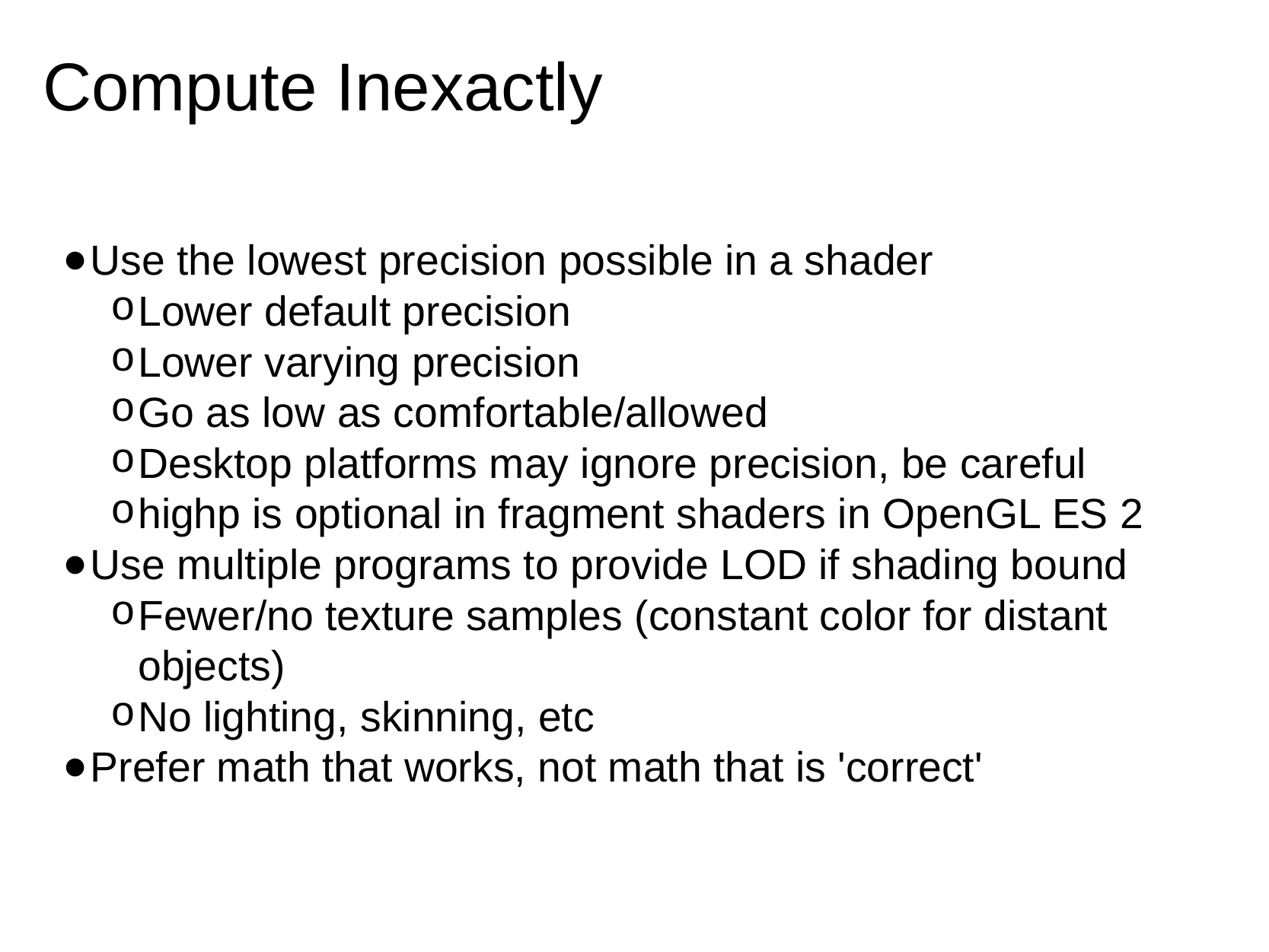

# Compute Inexactly
Use the lowest precision possible in a shader
Lower default precision
Lower varying precision
Go as low as comfortable/allowed
Desktop platforms may ignore precision, be careful
highp is optional in fragment shaders in OpenGL ES 2
Use multiple programs to provide LOD if shading bound
Fewer/no texture samples (constant color for distant objects)
No lighting, skinning, etc
Prefer math that works, not math that is 'correct'